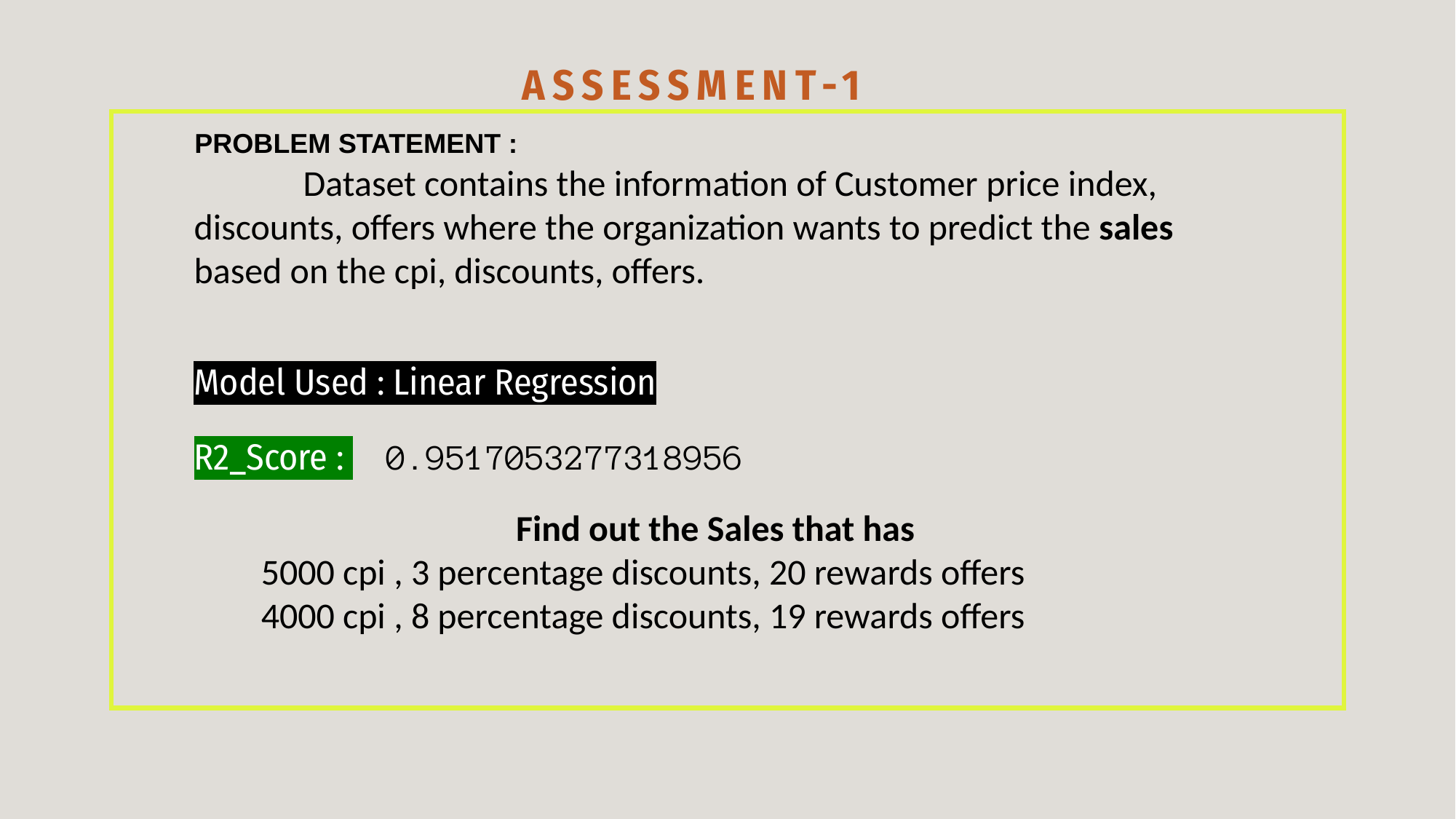

# ASSESSMENT-1
PROBLEM STATEMENT :
   Dataset contains the information of Customer price index, discounts, offers where the organization wants to predict the sales based on the cpi, discounts, offers.
Model Used : Linear Regression
R2_Score :     0.9517053277318956
       Find out the Sales that has
5000 cpi , 3 percentage discounts, 20 rewards offers
4000 cpi , 8 percentage discounts, 19 rewards offers